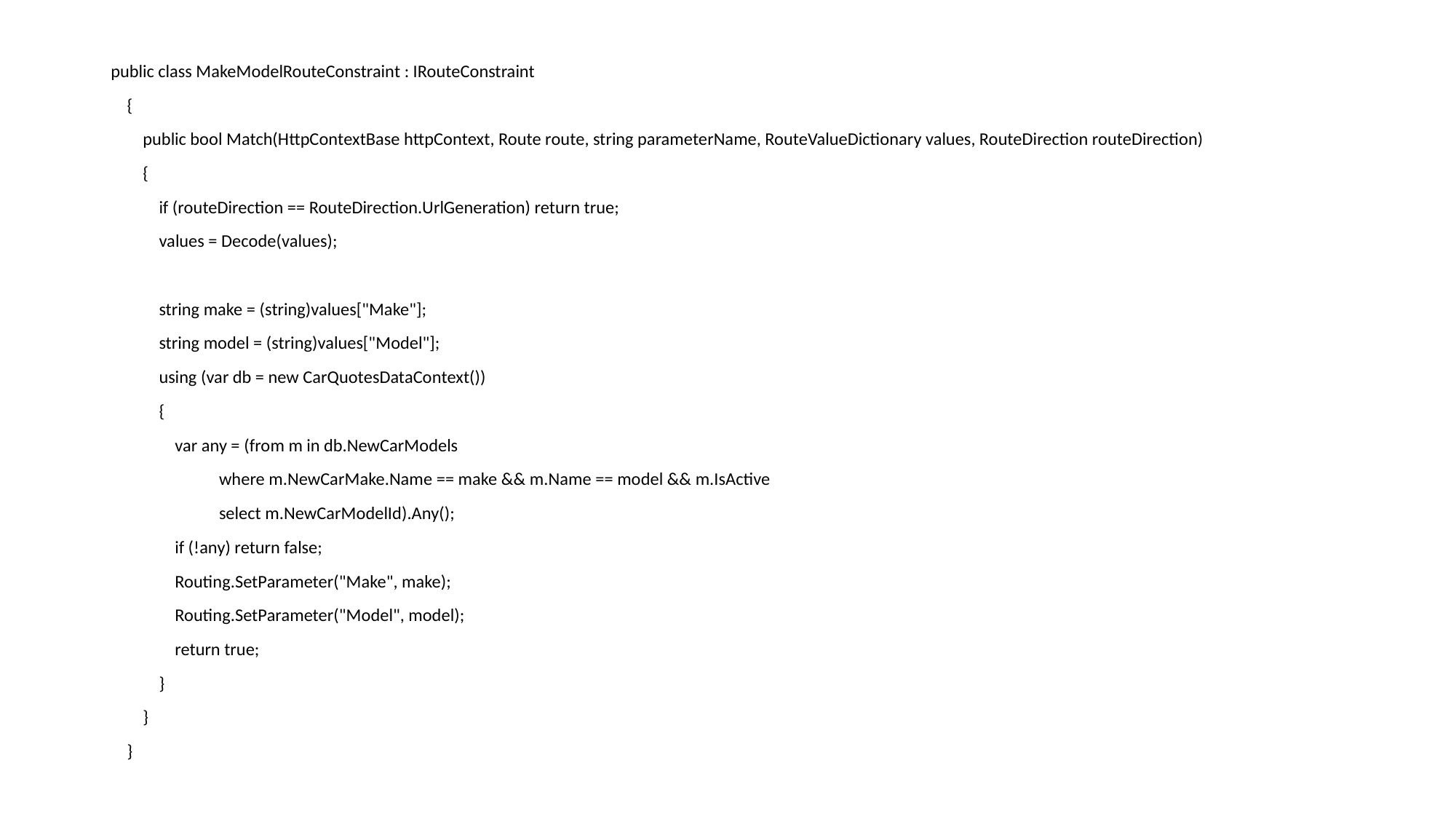

public class MakeModelRouteConstraint : IRouteConstraint
    {
        public bool Match(HttpContextBase httpContext, Route route, string parameterName, RouteValueDictionary values, RouteDirection routeDirection)
        {
            if (routeDirection == RouteDirection.UrlGeneration) return true;
            values = Decode(values);

            string make = (string)values["Make"];
            string model = (string)values["Model"];
            using (var db = new CarQuotesDataContext())
            {
                var any = (from m in db.NewCarModels
                           where m.NewCarMake.Name == make && m.Name == model && m.IsActive
                           select m.NewCarModelId).Any();
                if (!any) return false;
                Routing.SetParameter("Make", make);
                Routing.SetParameter("Model", model);
                return true;
            }
        }
    }